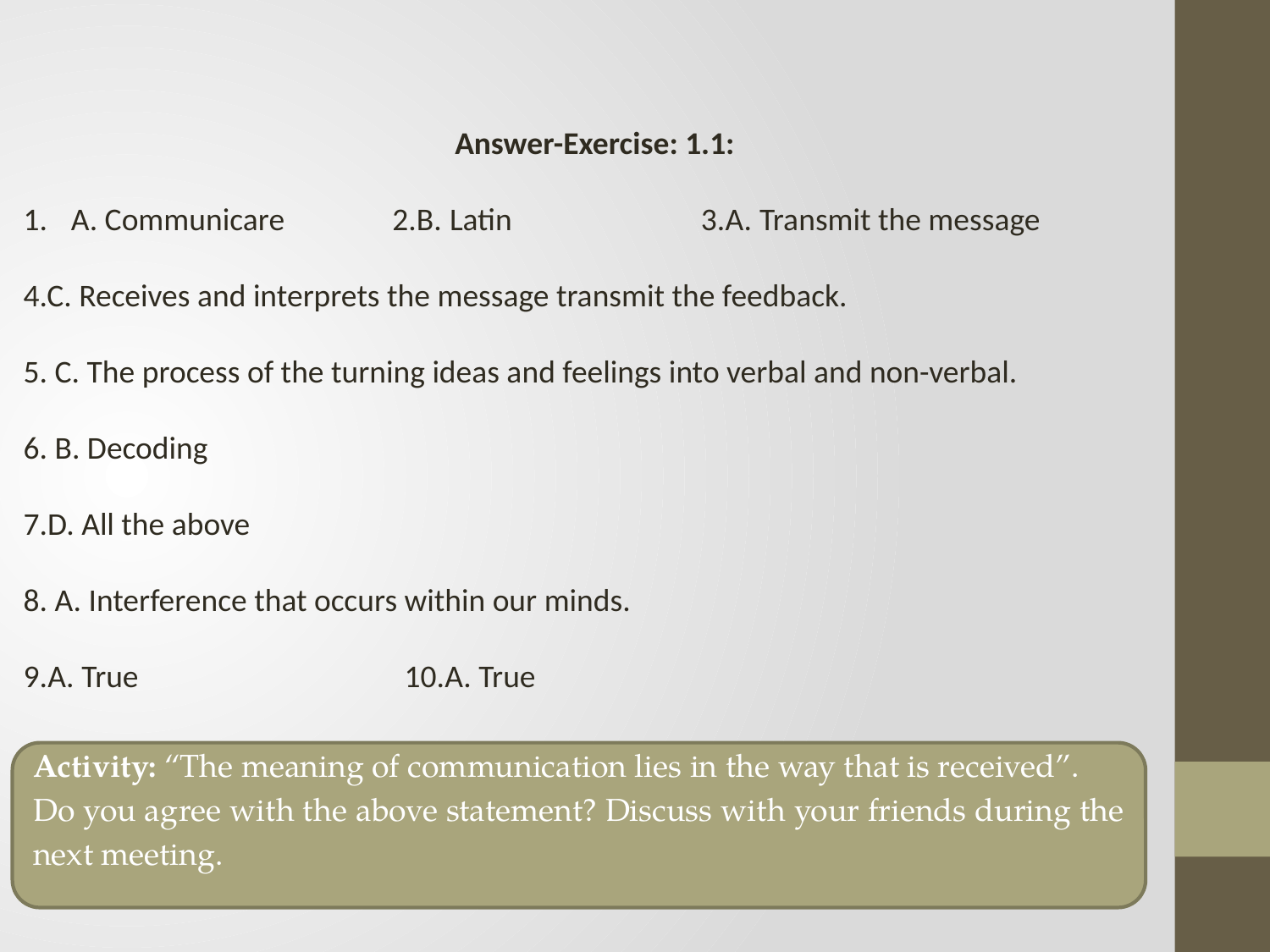

Answer-Exercise: 1.1:

A. Communicare               2.B. Latin  	                 3.A. Transmit the message

4.C. Receives and interprets the message transmit the feedback.

5. C. The process of the turning ideas and feelings into verbal and non-verbal.

6. B. Decoding

7.D. All the above

8. A. Interference that occurs within our minds.

9.A. True			10.A. True

Activity: “The meaning of communication lies in the way that is received”.
Do you agree with the above statement? Discuss with your friends during the next meeting.